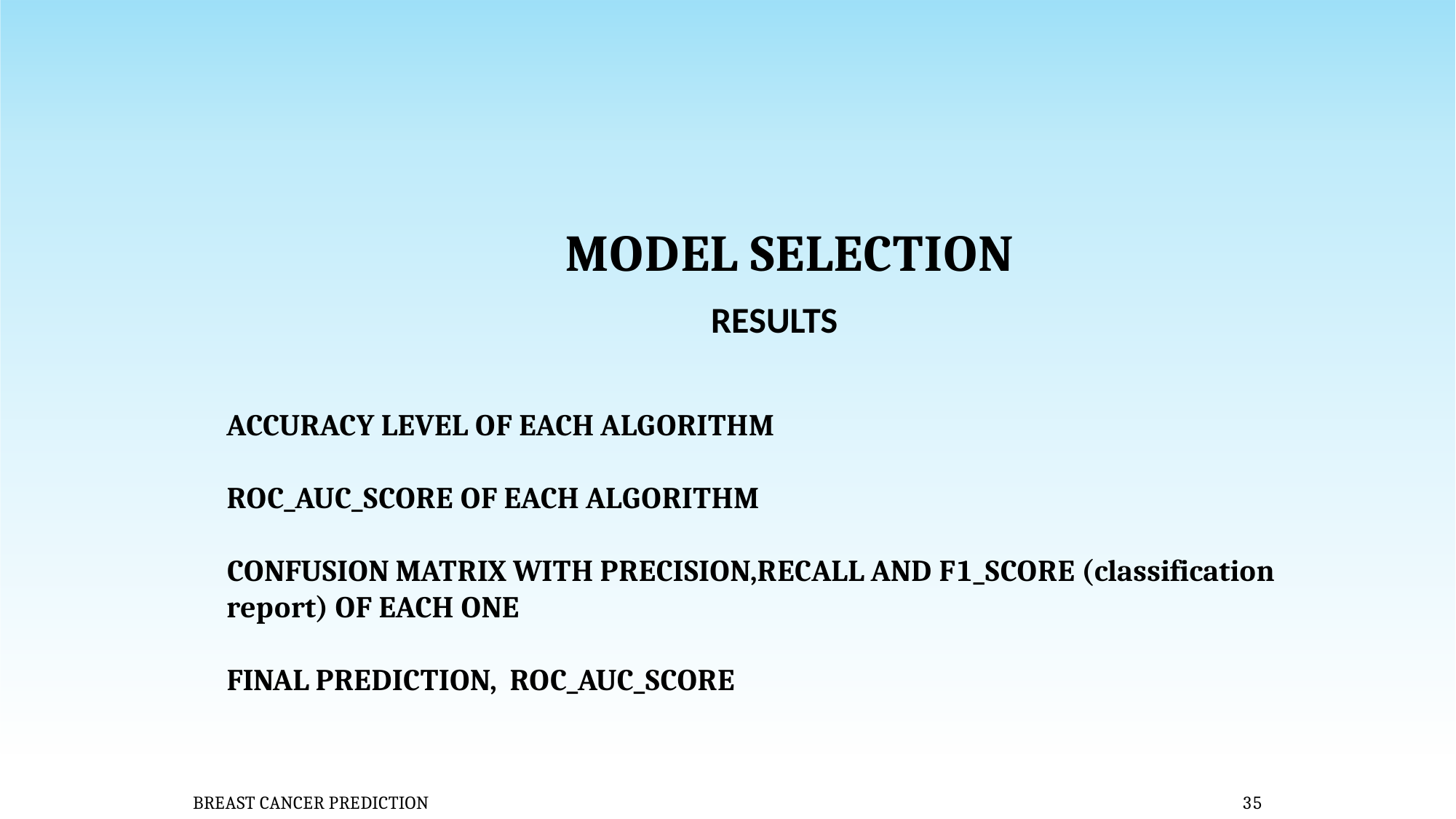

# MODEL SELECTION ACCURACY LEVEL OF EACH ALGORITHM ROC_AUC_SCORE OF EACH ALGORITHM CONFUSION MATRIX WITH PRECISION,RECALL AND F1_SCORE (classification report) OF EACH ONE FINAL PREDICTION,  ROC_AUC_SCORE
RESULTS
BREAST CANCER PREDICTION
35